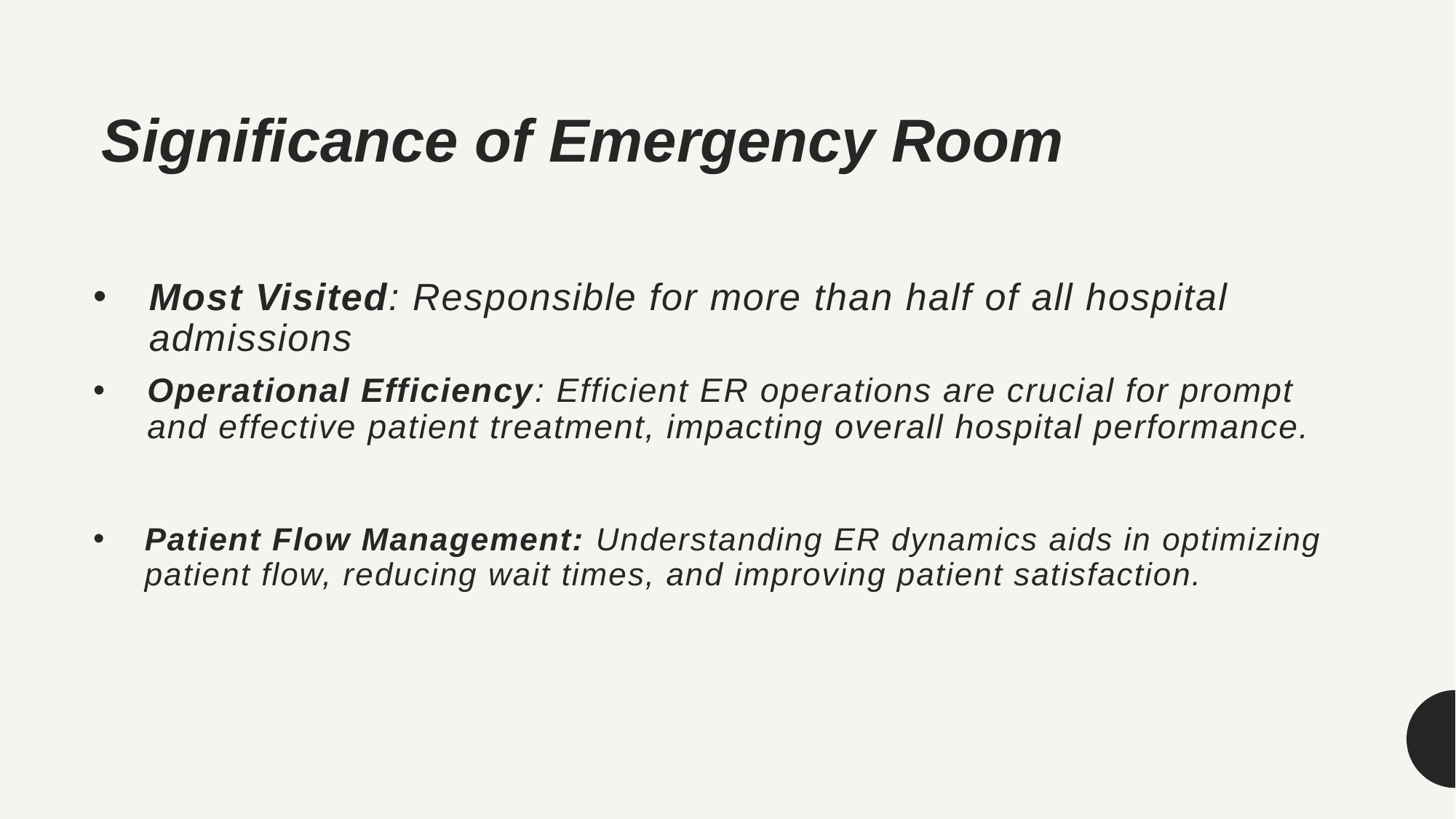

Significance of Emergency Room
Most Visited: Responsible for more than half of all hospital admissions
# Operational Efficiency: Efficient ER operations are crucial for prompt and effective patient treatment, impacting overall hospital performance.
Patient Flow Management: Understanding ER dynamics aids in optimizing patient flow, reducing wait times, and improving patient satisfaction.